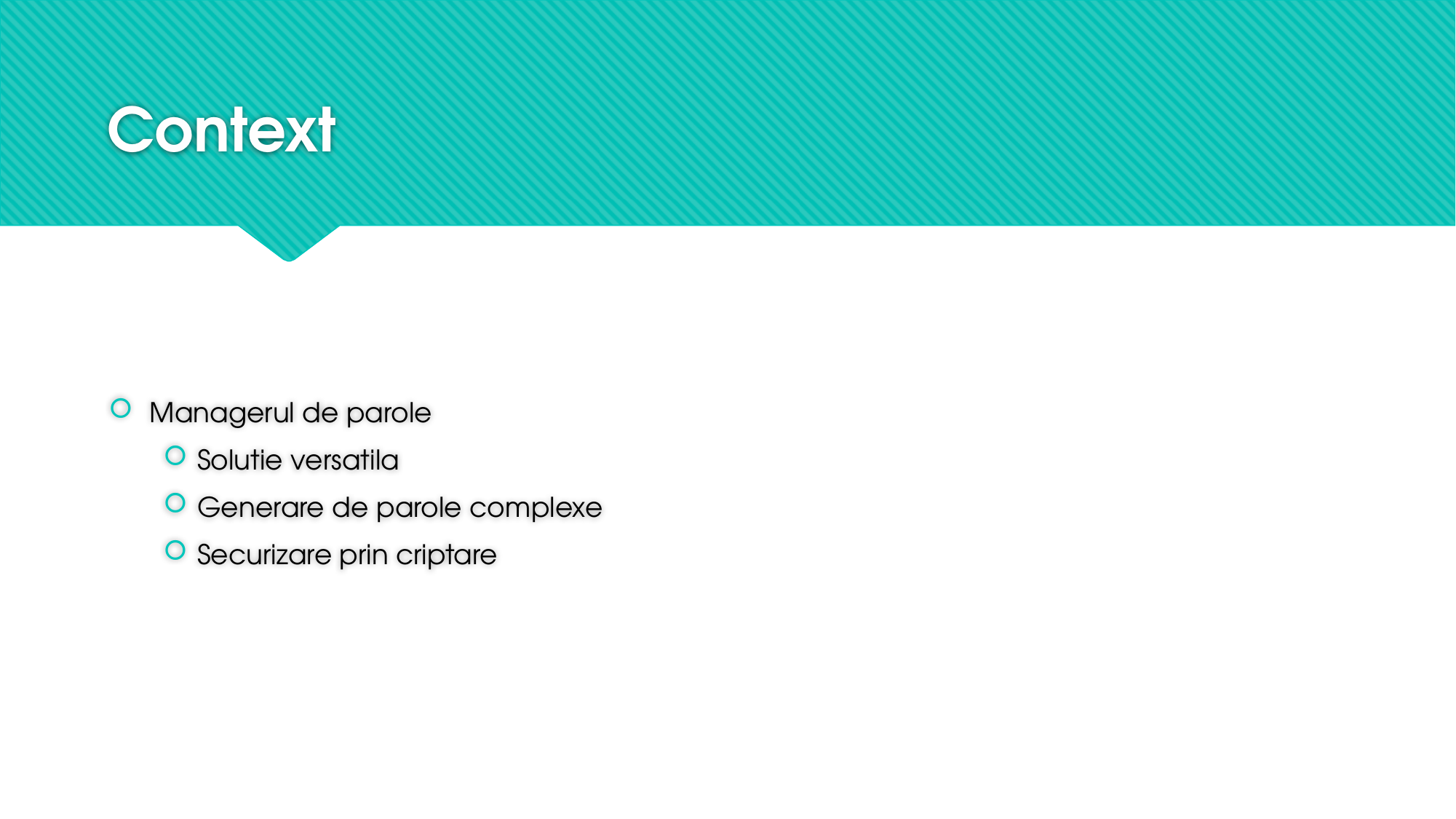

# Context
Managerul de parole
Solutie versatila
Generare de parole complexe
Securizare prin criptare